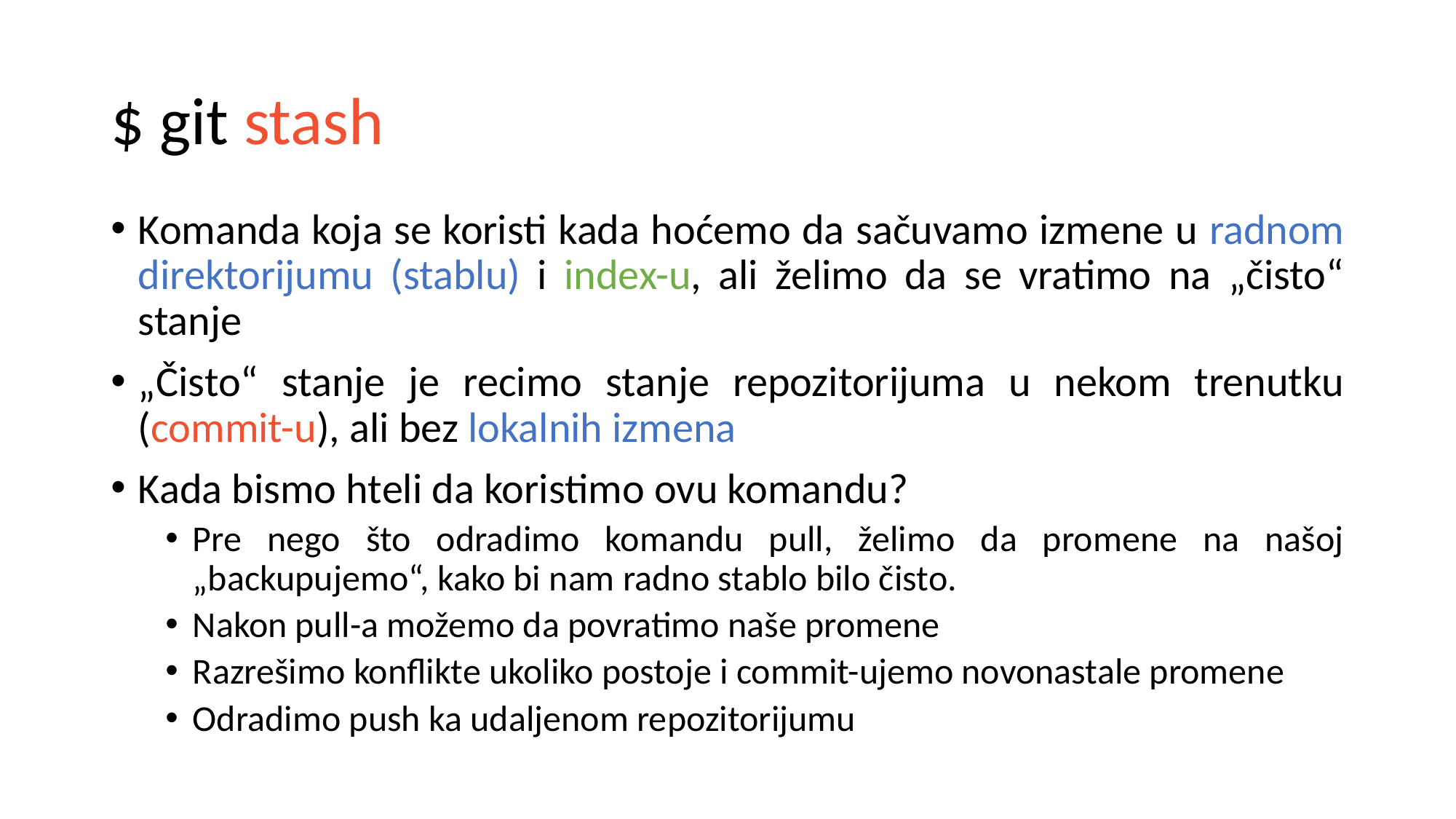

# $ git stash
Komanda koja se koristi kada hoćemo da sačuvamo izmene u radnom direktorijumu (stablu) i index-u, ali želimo da se vratimo na „čisto“ stanje
„Čisto“ stanje je recimo stanje repozitorijuma u nekom trenutku (commit-u), ali bez lokalnih izmena
Kada bismo hteli da koristimo ovu komandu?
Pre nego što odradimo komandu pull, želimo da promene na našoj „backupujemo“, kako bi nam radno stablo bilo čisto.
Nakon pull-a možemo da povratimo naše promene
Razrešimo konflikte ukoliko postoje i commit-ujemo novonastale promene
Odradimo push ka udaljenom repozitorijumu